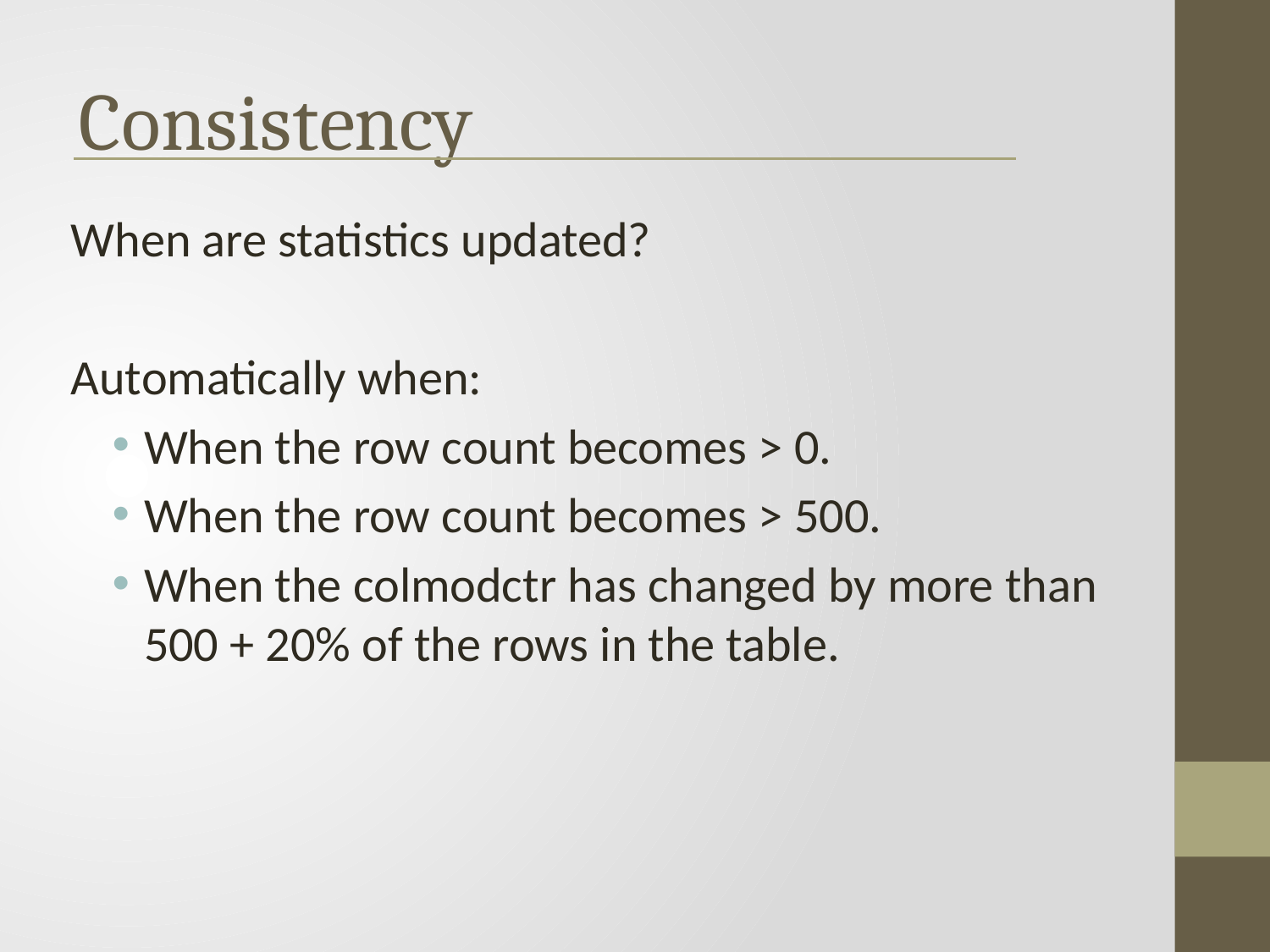

Consistency
When are statistics updated?

Automatically when:
When the row count becomes > 0.
When the row count becomes > 500.
When the colmodctr has changed by more than 500 + 20% of the rows in the table.